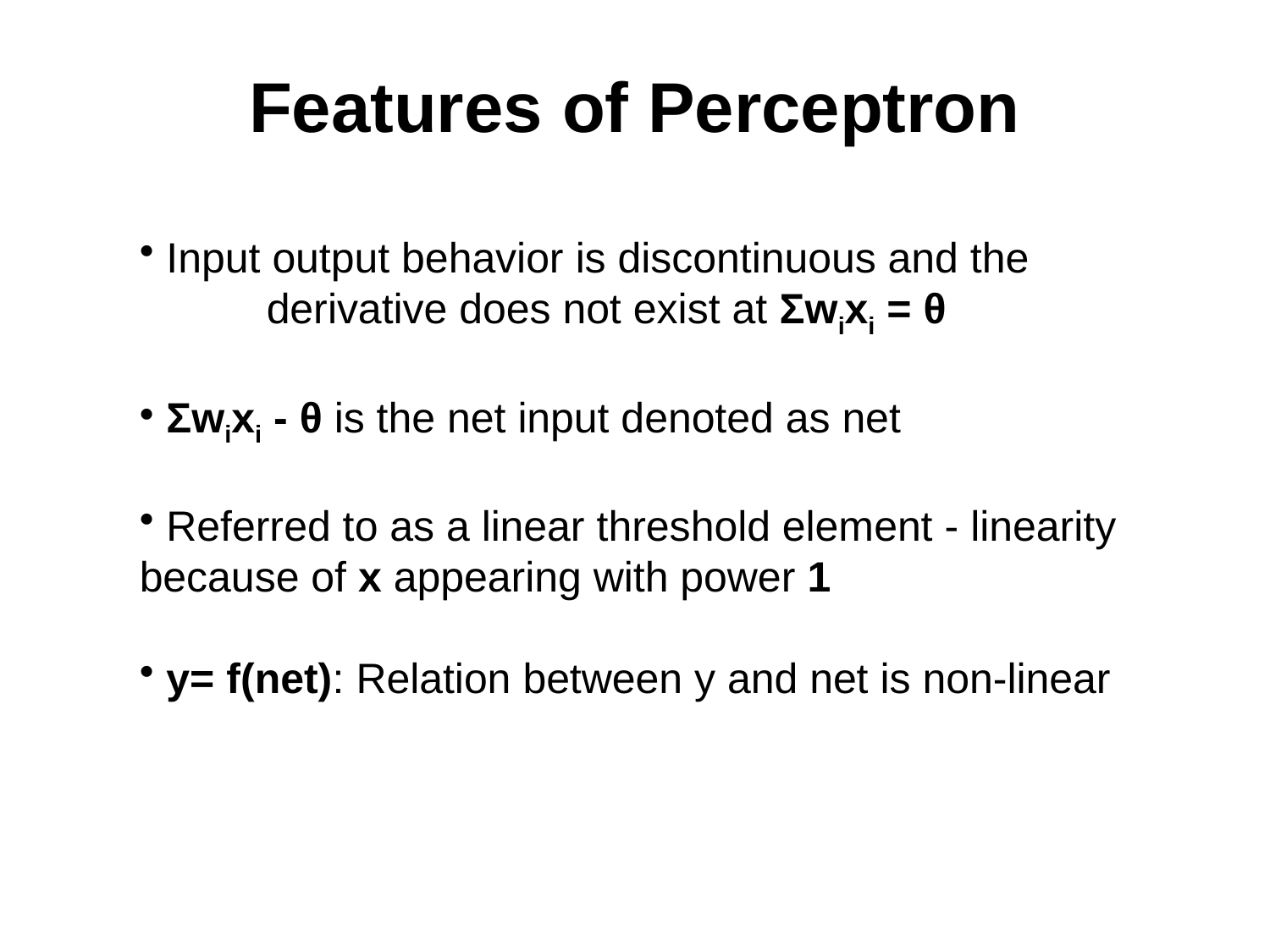

Features of Perceptron

 Input output behavior is discontinuous and the 	derivative does not exist at Σwixi = θ

 Σwixi - θ is the net input denoted as net

 Referred to as a linear threshold element - linearity because of x appearing with power 1

 y= f(net): Relation between y and net is non-linear